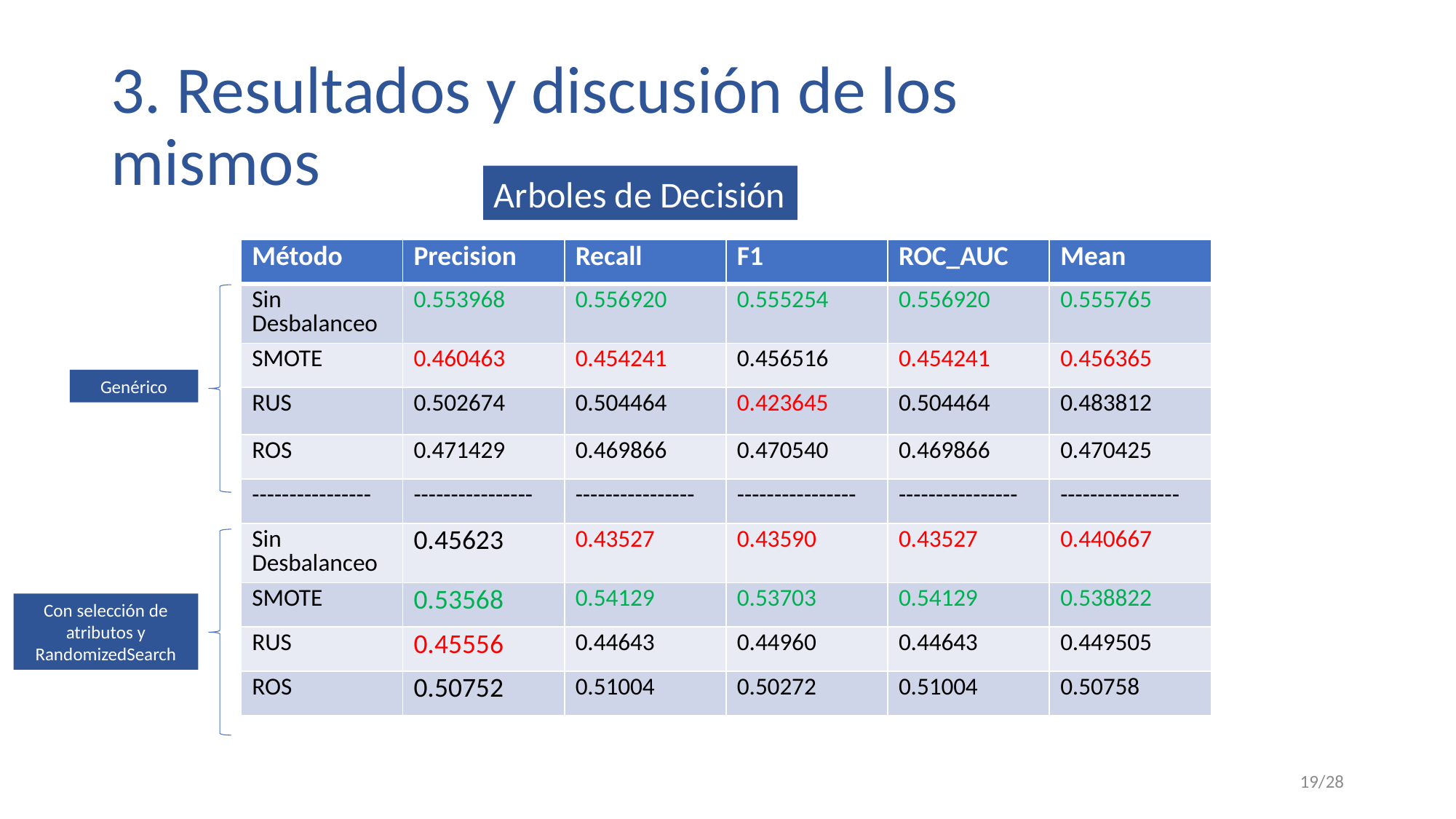

3. Resultados y discusión de los mismos
Arboles de Decisión
| Método | Precision | Recall | F1 | ROC\_AUC | Mean |
| --- | --- | --- | --- | --- | --- |
| Sin Desbalanceo | 0.553968 | 0.556920 | 0.555254 | 0.556920 | 0.555765 |
| SMOTE | 0.460463 | 0.454241 | 0.456516 | 0.454241 | 0.456365 |
| RUS | 0.502674 | 0.504464 | 0.423645 | 0.504464 | 0.483812 |
| ROS | 0.471429 | 0.469866 | 0.470540 | 0.469866 | 0.470425 |
| ---------------- | ---------------- | ---------------- | ---------------- | ---------------- | ---------------- |
| Sin Desbalanceo | 0.45623 | 0.43527 | 0.43590 | 0.43527 | 0.440667 |
| SMOTE | 0.53568 | 0.54129 | 0.53703 | 0.54129 | 0.538822 |
| RUS | 0.45556 | 0.44643 | 0.44960 | 0.44643 | 0.449505 |
| ROS | 0.50752 | 0.51004 | 0.50272 | 0.51004 | 0.50758 |

Genérico

Con selección de atributos y RandomizedSearch
19/28